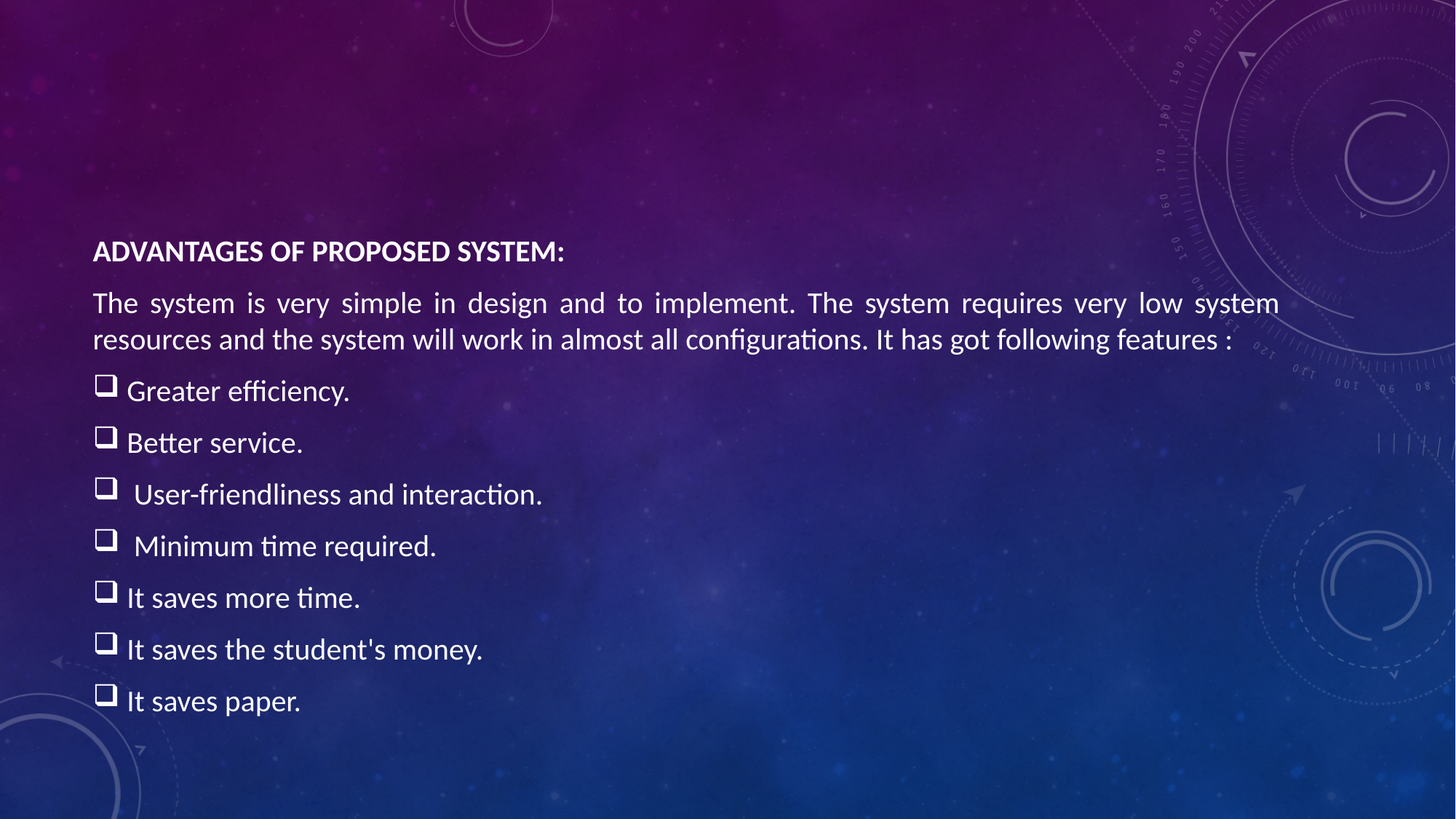

#
ADVANTAGES OF PROPOSED SYSTEM:
The system is very simple in design and to implement. The system requires very low system resources and the system will work in almost all configurations. It has got following features :
Greater efficiency.
Better service.
 User-friendliness and interaction.
 Minimum time required.
It saves more time.
It saves the student's money.
It saves paper.